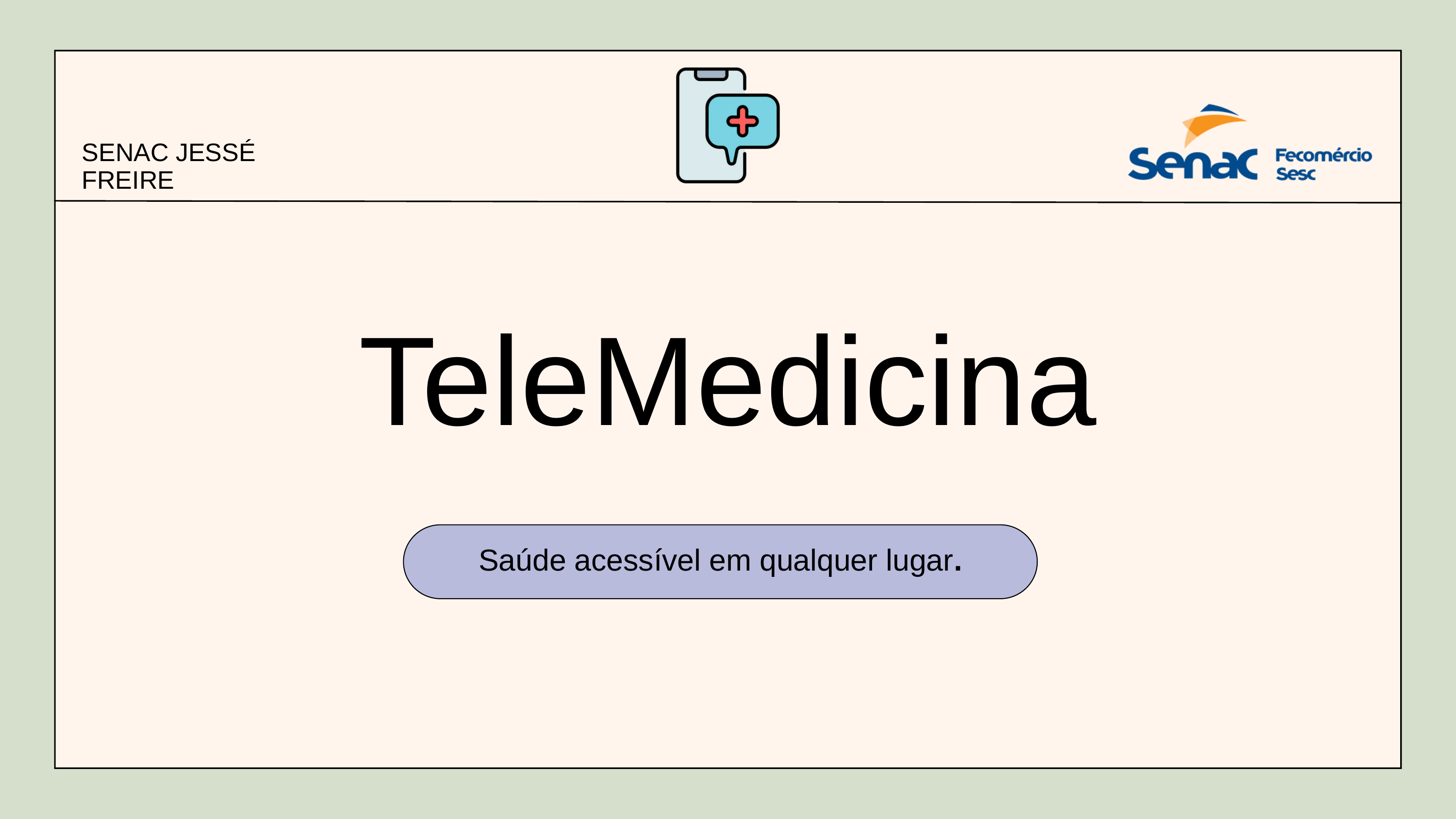

SENAC JESSÉ FREIRE

TeleMedicina

Saúde acessível em qualquer lugar.